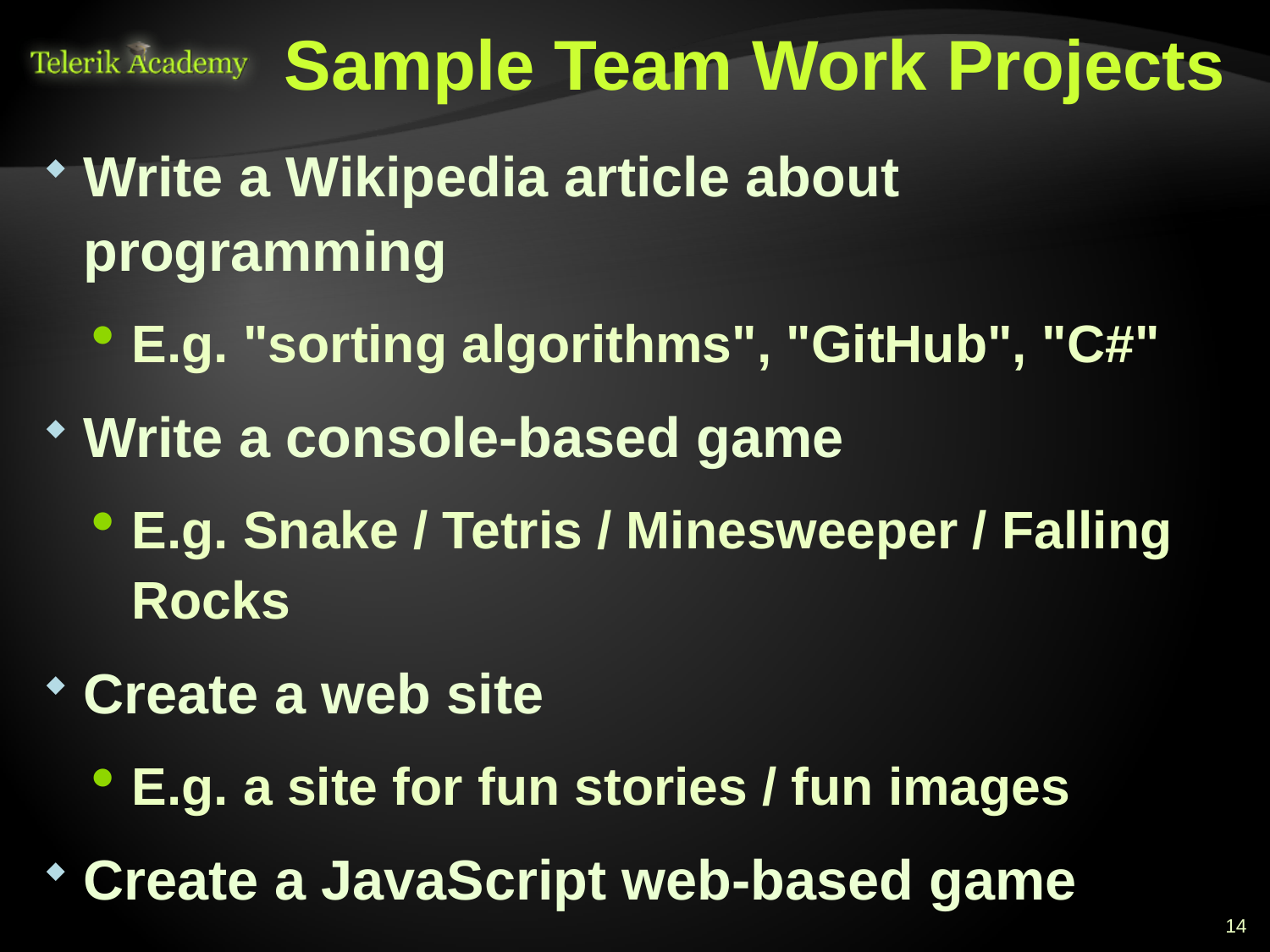

# Sample Team Work Projects
Write a Wikipedia article about programming
E.g. "sorting algorithms", "GitHub", "C#"
Write a console-based game
E.g. Snake / Tetris / Minesweeper / Falling Rocks
Create a web site
E.g. a site for fun stories / fun images
Create a JavaScript web-based game
E.g. Tetris / Falling Rocks / Xonix
14